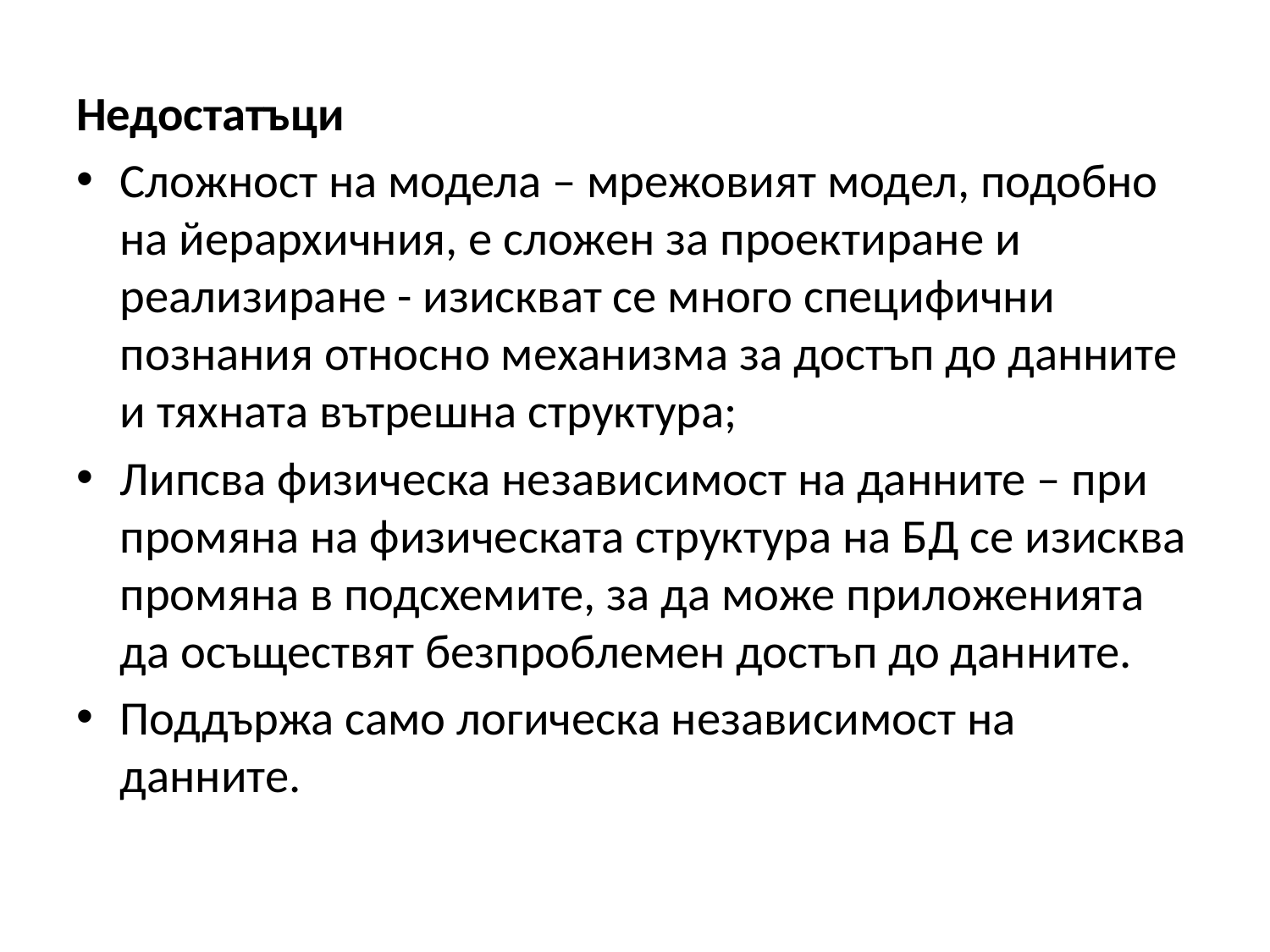

Недостатъци
Сложност на модела – мрежовият модел, подобно на йерархичния, е сложен за проектиране и реализиране - изискват се много специфични познания относно механизма за достъп до данните и тяхната вътрешна структура;
Липсва физическа независимост на данните – при промяна на физическата структура на БД се изисква промяна в подсхемите, за да може приложенията да осъществят безпроблемен достъп до данните.
Поддържа само логическа независимост на данните.